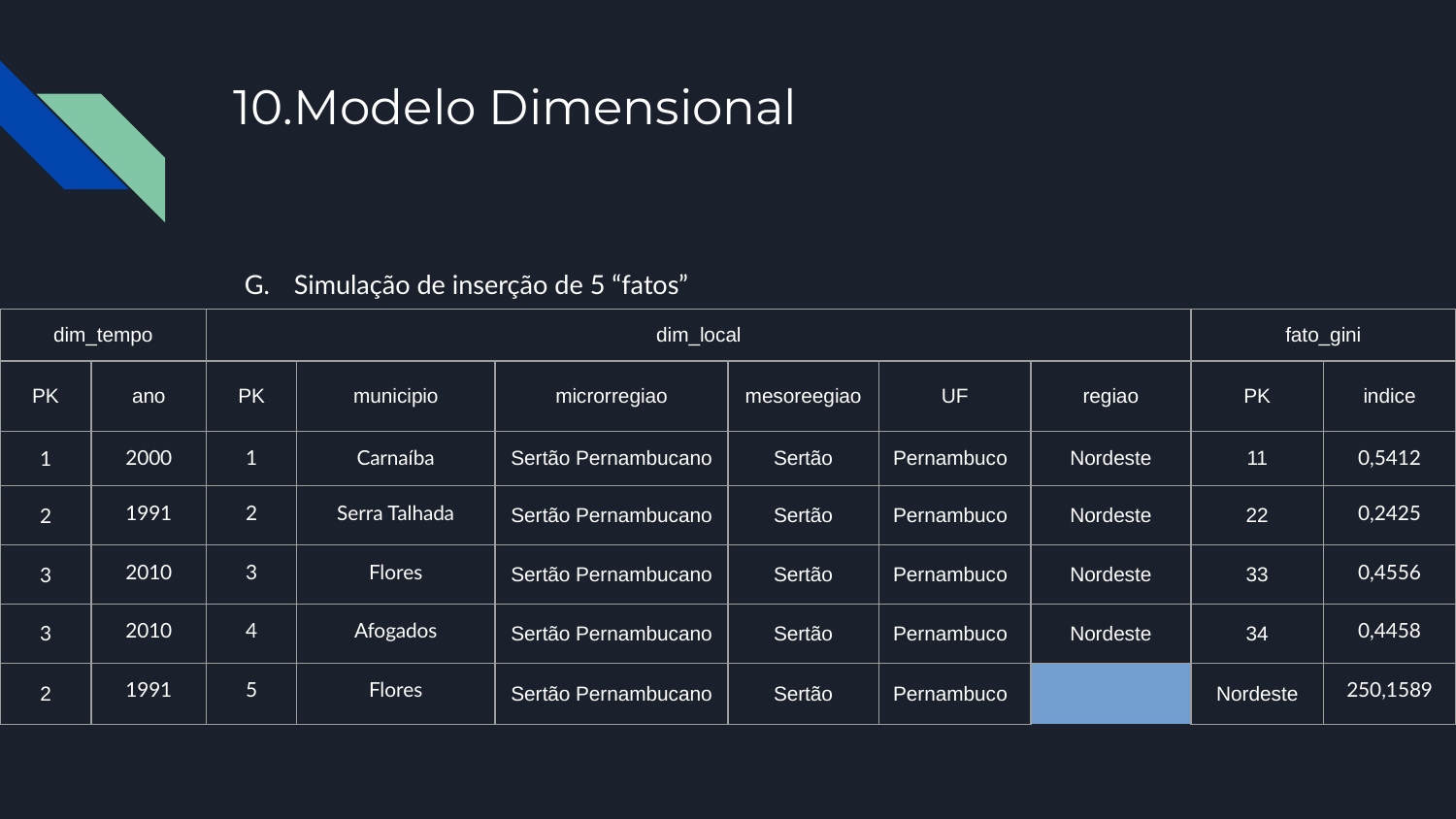

# Modelo Dimensional
Simulação de inserção de 5 “fatos”

| dim\_tempo |  | dim\_local |  |  |  |  |  |  | fato\_gini |  |
| --- | --- | --- | --- | --- | --- | --- | --- | --- | --- | --- |
| PK | ano | PK | municipio | microrregiao | mesoreegiao | UF |  | regiao | PK | indice |
| 1 | 2000 | 1 | Carnaíba | Sertão Pernambucano | Sertão | Pernambuco |  | Nordeste | 11 | 0,5412 |
| 2 | 1991 | 2 | Serra Talhada | Sertão Pernambucano | Sertão | Pernambuco |  | Nordeste | 22 | 0,2425 |
| 3 | 2010 | 3 | Flores | Sertão Pernambucano | Sertão | Pernambuco |  | Nordeste | 33 | 0,4556 |
| 3 | 2010 | 4 | Afogados | Sertão Pernambucano | Sertão | Pernambuco |  | Nordeste | 34 | 0,4458 |
| 2 | 1991 | 5 | Flores | Sertão Pernambucano | Sertão | Pernambuco |  | Nordeste | 25 | 0,1589 |